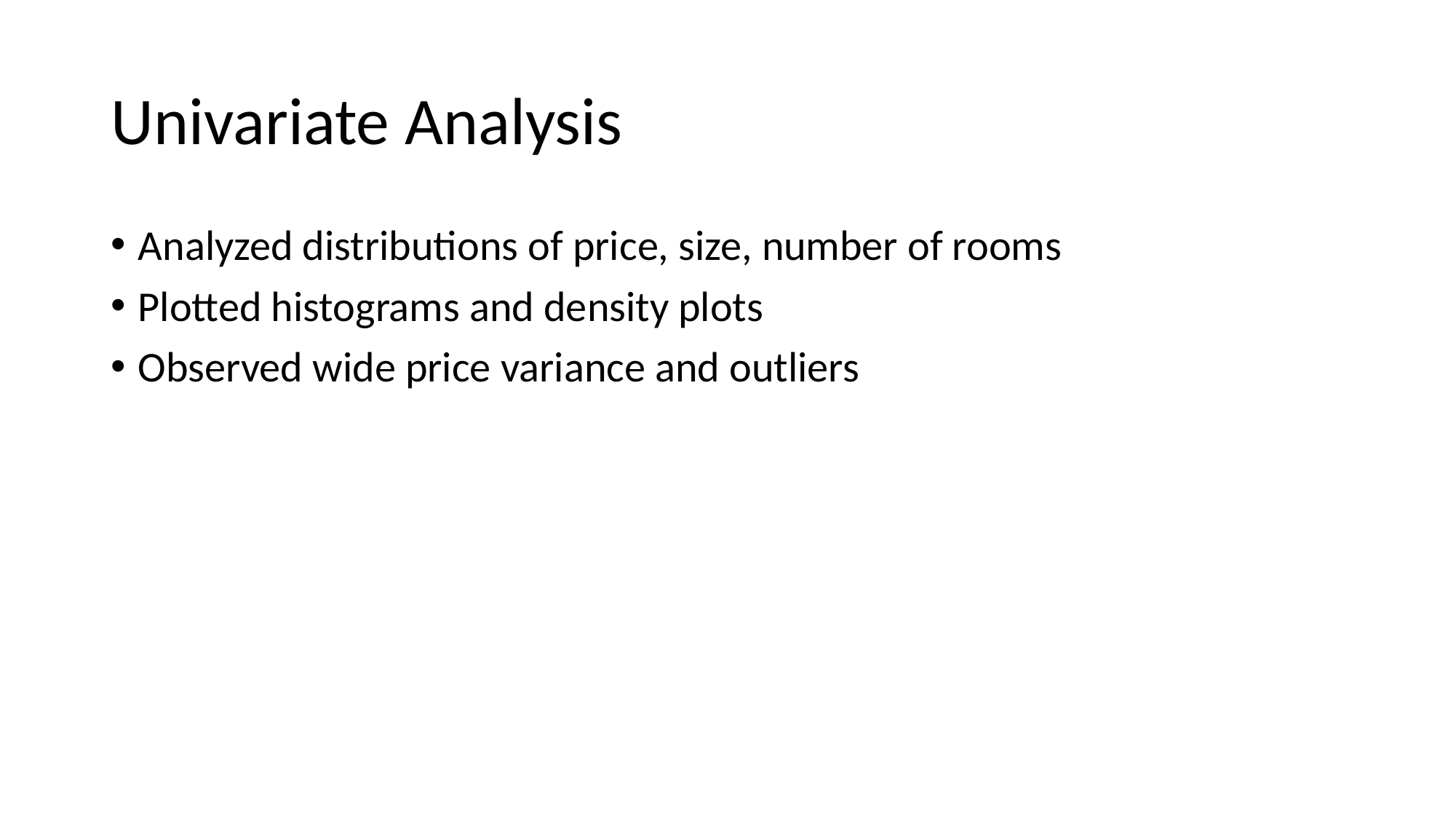

# Univariate Analysis
Analyzed distributions of price, size, number of rooms
Plotted histograms and density plots
Observed wide price variance and outliers